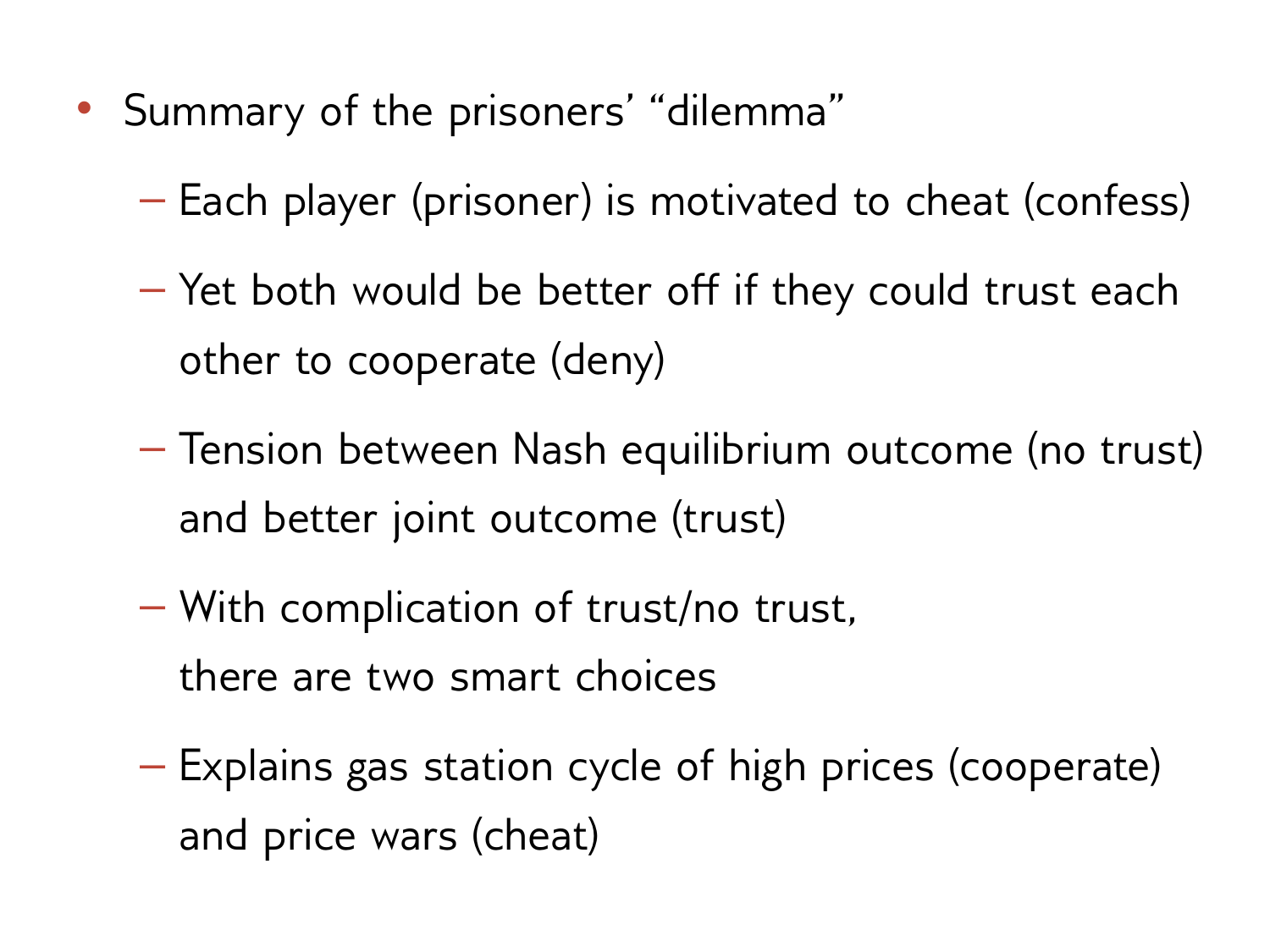

Summary of the prisoners’ “dilemma”
Each player (prisoner) is motivated to cheat (confess)
Yet both would be better off if they could trust each other to cooperate (deny)
Tension between Nash equilibrium outcome (no trust) and better joint outcome (trust)
With complication of trust/no trust,
there are two smart choices
Explains gas station cycle of high prices (cooperate) and price wars (cheat)